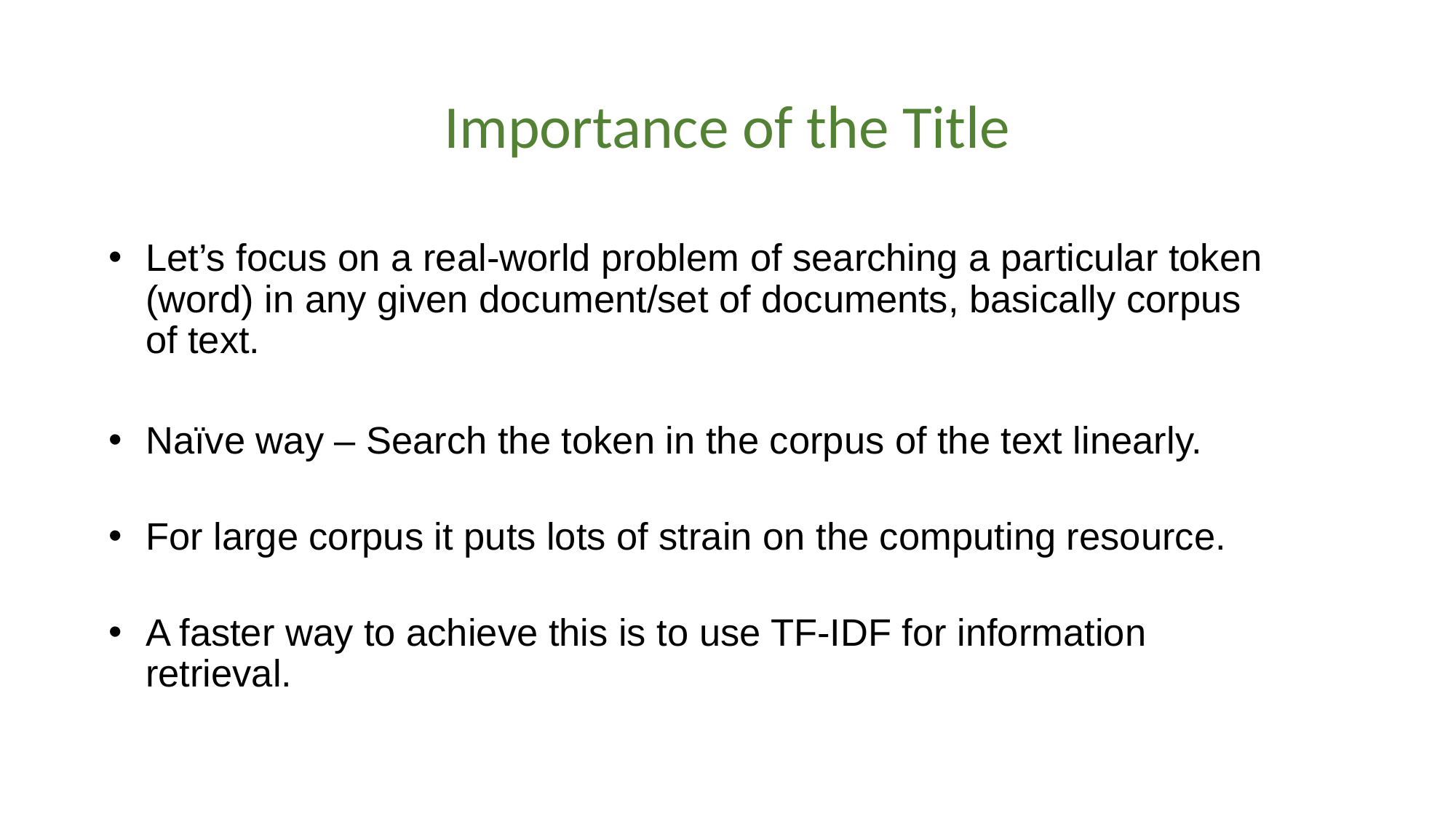

Importance of the Title
Let’s focus on a real-world problem of searching a particular token (word) in any given document/set of documents, basically corpus of text.
Naïve way – Search the token in the corpus of the text linearly.
For large corpus it puts lots of strain on the computing resource.
A faster way to achieve this is to use TF-IDF for information retrieval.